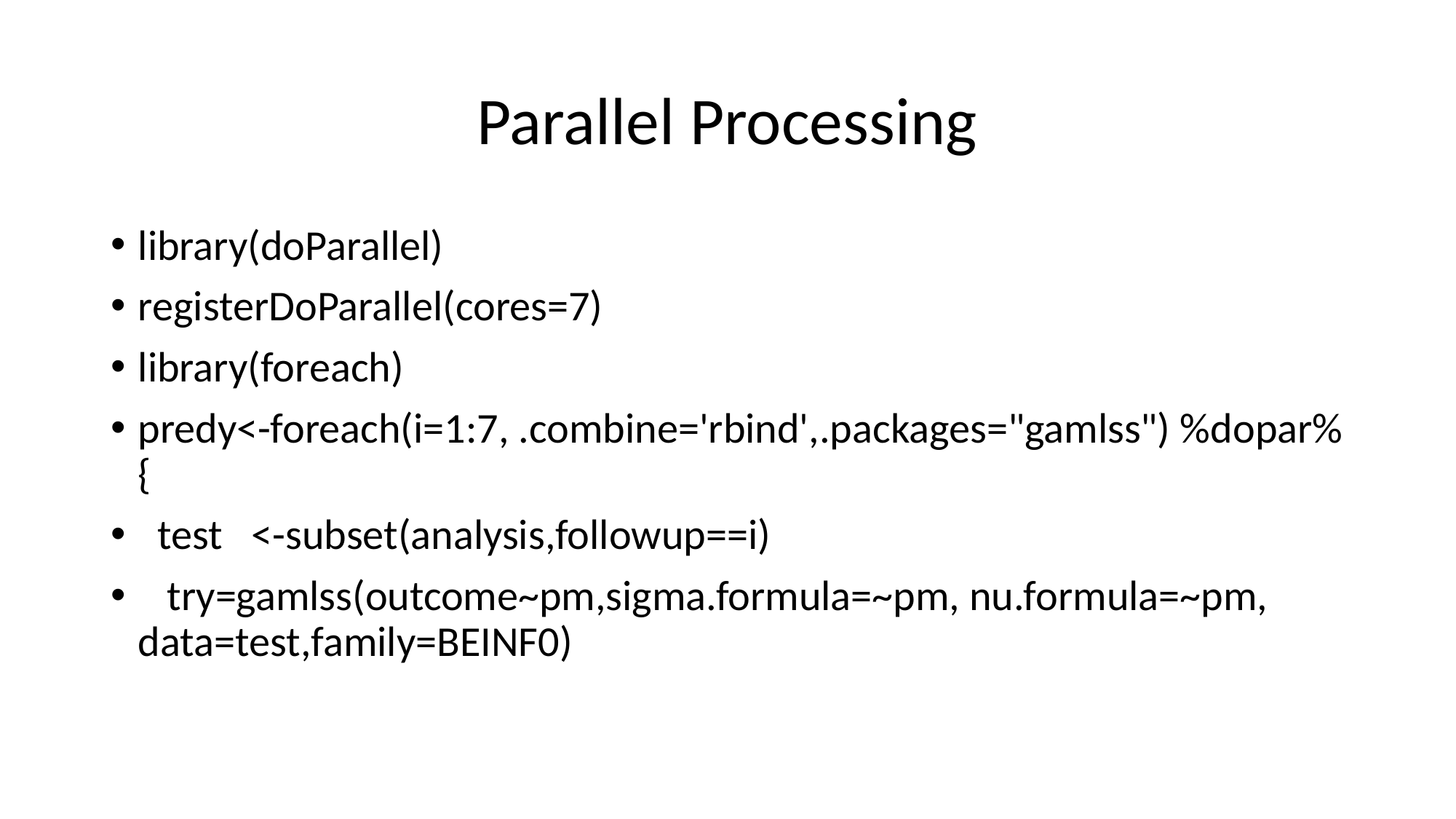

# Parallel Processing
library(doParallel)
registerDoParallel(cores=7)
library(foreach)
predy<-foreach(i=1:7, .combine='rbind',.packages="gamlss") %dopar% {
  test   <-subset(analysis,followup==i)
   try=gamlss(outcome~pm,sigma.formula=~pm, nu.formula=~pm, data=test,family=BEINF0)